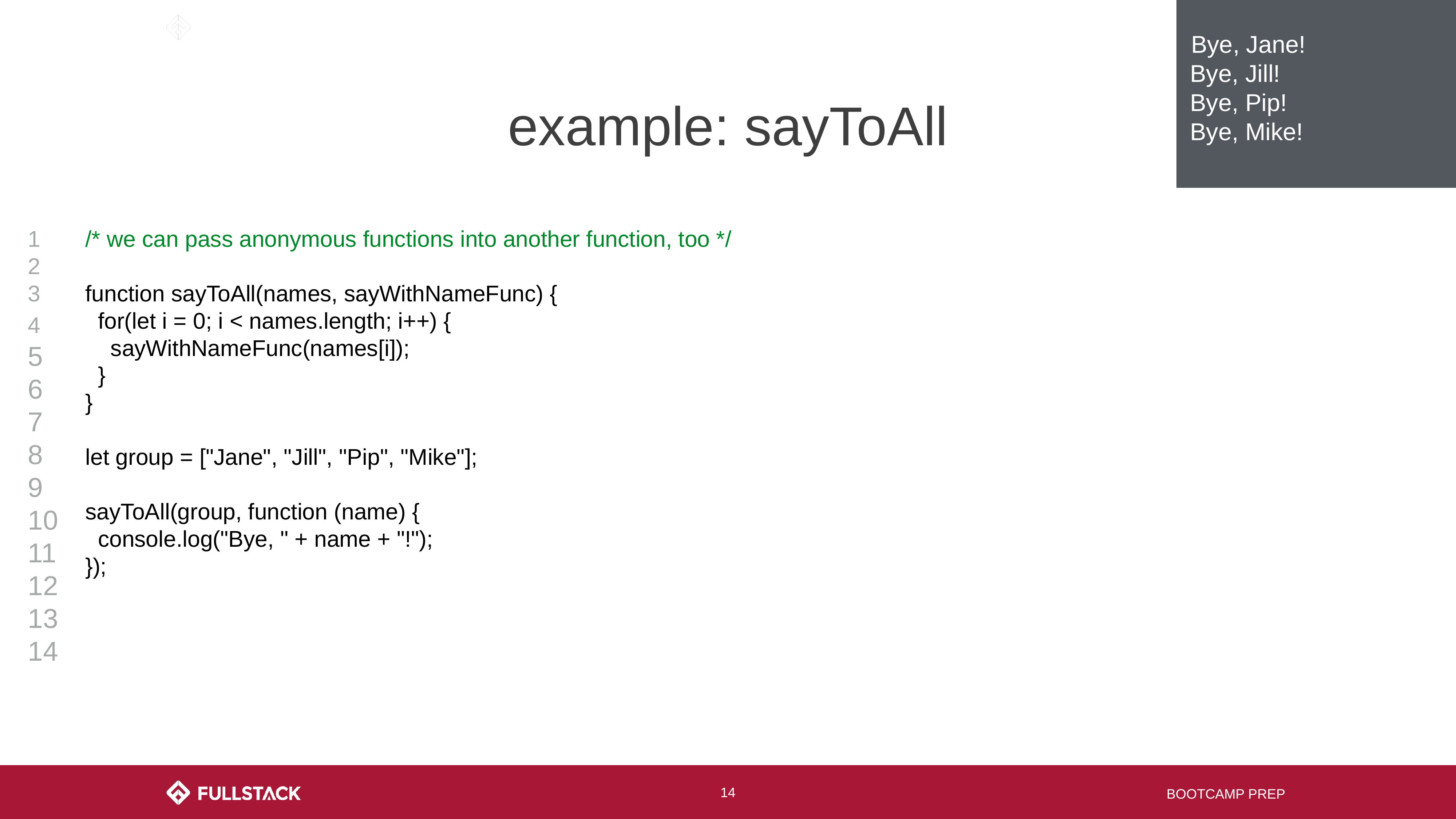

Bye, Jane!
Bye, Jill!
Bye, Pip!
Bye, Mike!
# example: sayToAll
1
2
3
4
5
6
7
8
9
10
11
12
13
14

/* we can pass anonymous functions into another function, too */
function sayToAll(names, sayWithNameFunc) {
  for(let i = 0; i < names.length; i++) {
    sayWithNameFunc(names[i]);
  }
}
let group = ["Jane", "Jill", "Pip", "Mike"];
sayToAll(group, function (name) {
  console.log("Bye, " + name + "!");
});
14
BOOTCAMP PREP